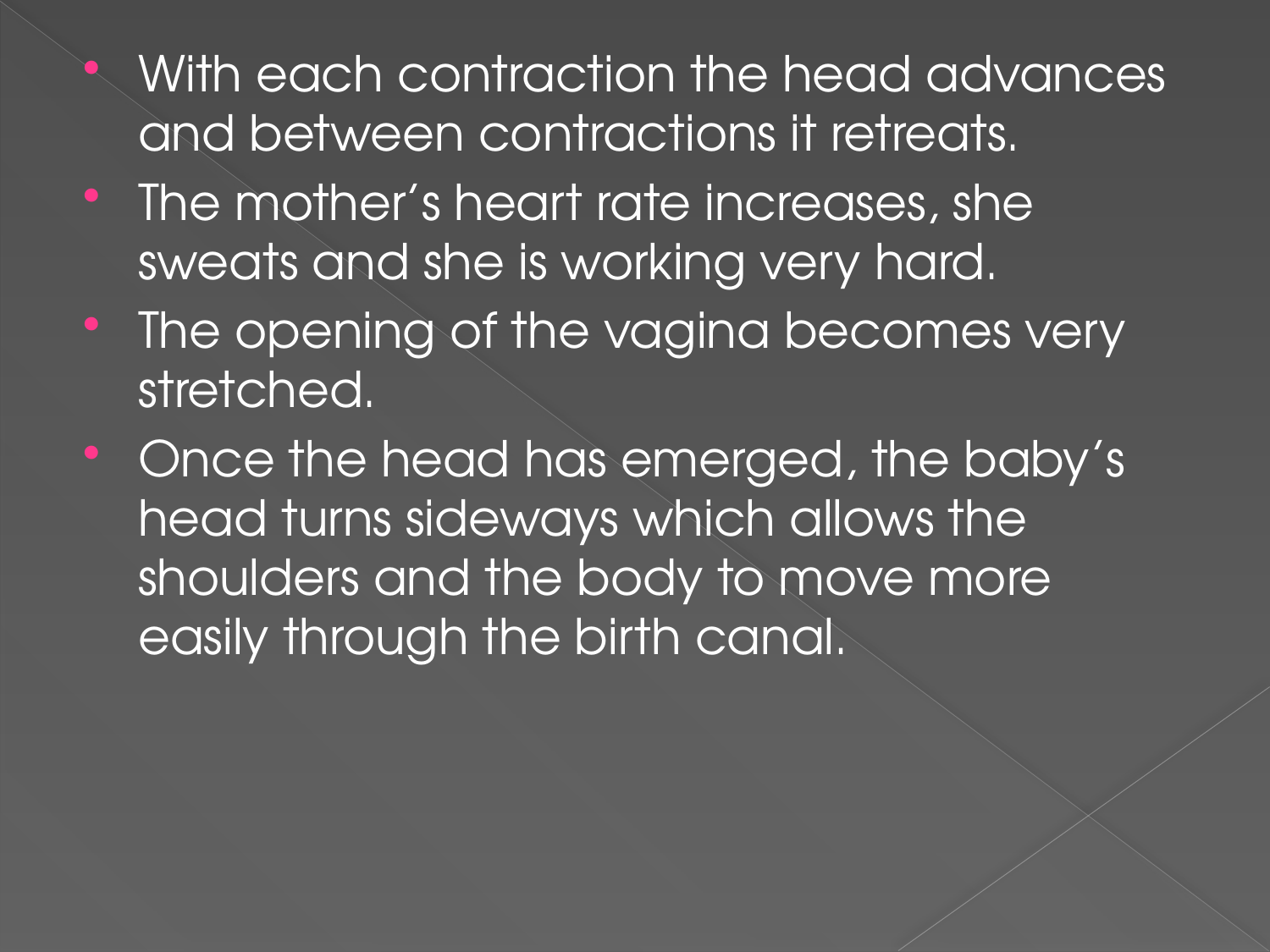

With each contraction the head advances and between contractions it retreats.
The mother’s heart rate increases, she sweats and she is working very hard.
The opening of the vagina becomes very stretched.
Once the head has emerged, the baby’s head turns sideways which allows the shoulders and the body to move more easily through the birth canal.